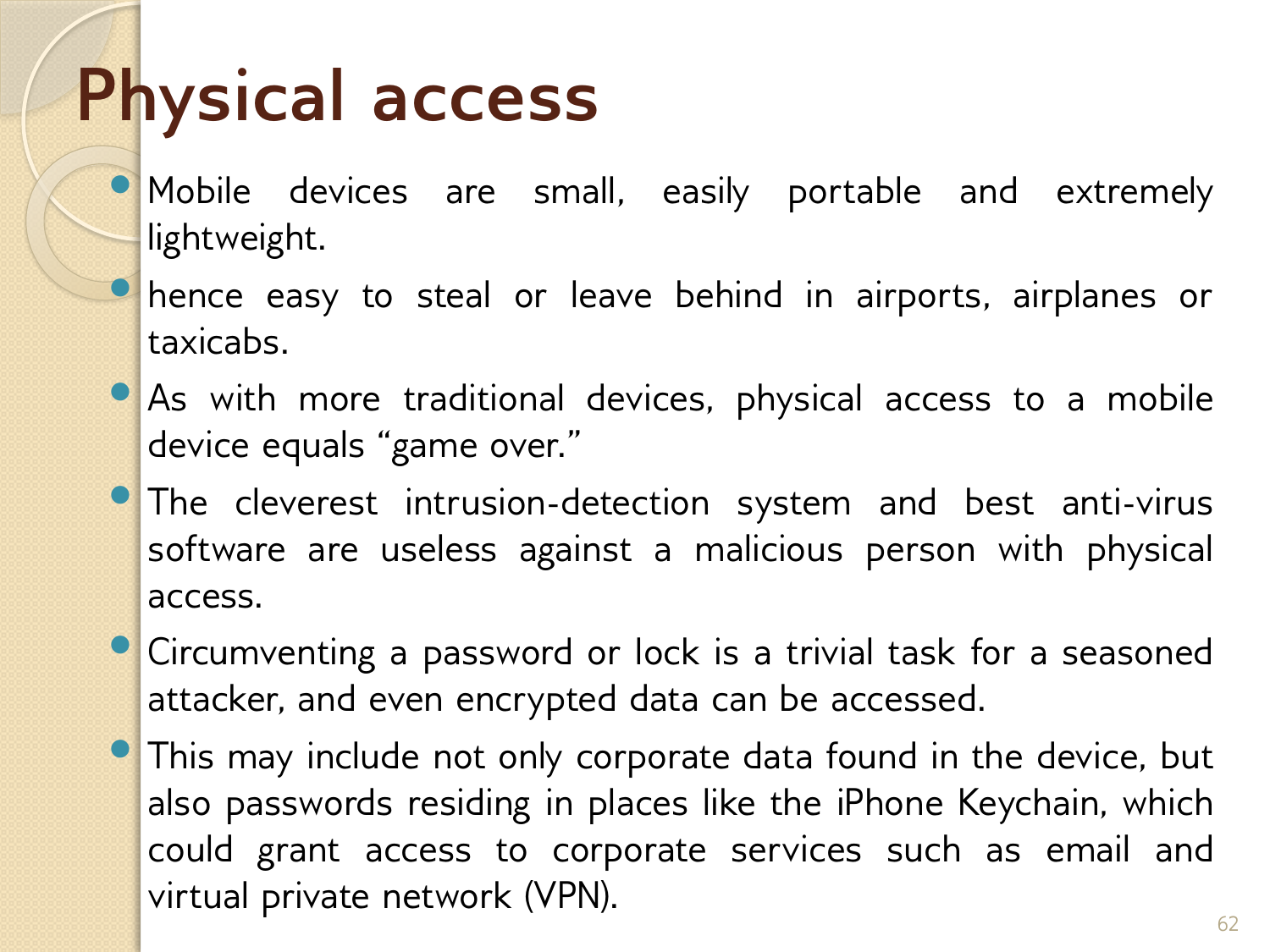

# Physical access
Mobile devices are small, easily portable and extremely lightweight.
hence easy to steal or leave behind in airports, airplanes or taxicabs.
As with more traditional devices, physical access to a mobile device equals “game over.”
The cleverest intrusion-detection system and best anti-virus software are useless against a malicious person with physical access.
Circumventing a password or lock is a trivial task for a seasoned attacker, and even encrypted data can be accessed.
This may include not only corporate data found in the device, but also passwords residing in places like the iPhone Keychain, which could grant access to corporate services such as email and virtual private network (VPN).
62